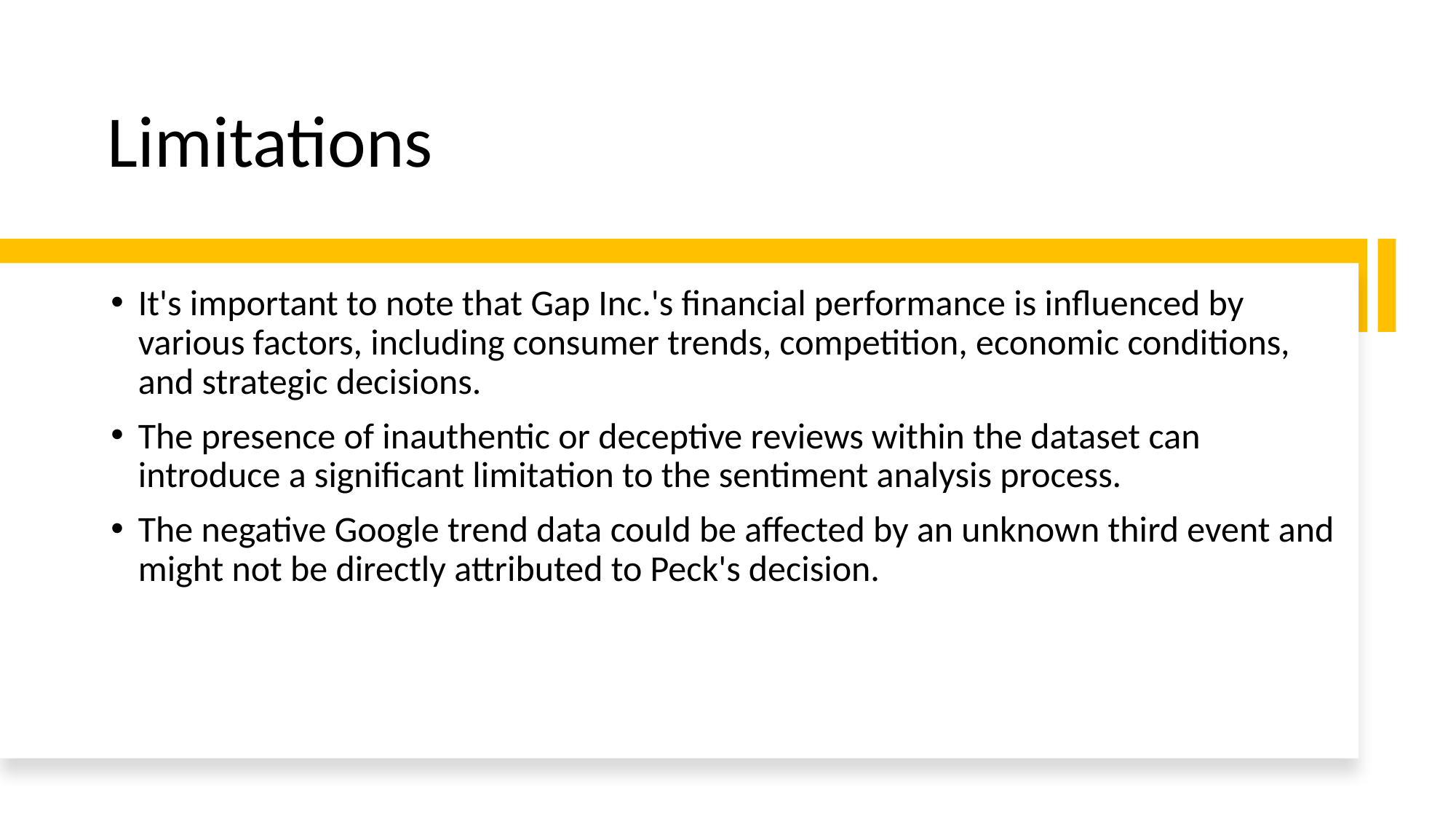

# Limitations

It's important to note that Gap Inc.'s financial performance is influenced by various factors, including consumer trends, competition, economic conditions, and strategic decisions.
The presence of inauthentic or deceptive reviews within the dataset can introduce a significant limitation to the sentiment analysis process.
The negative Google trend data could be affected by an unknown third event and might not be directly attributed to Peck's decision.